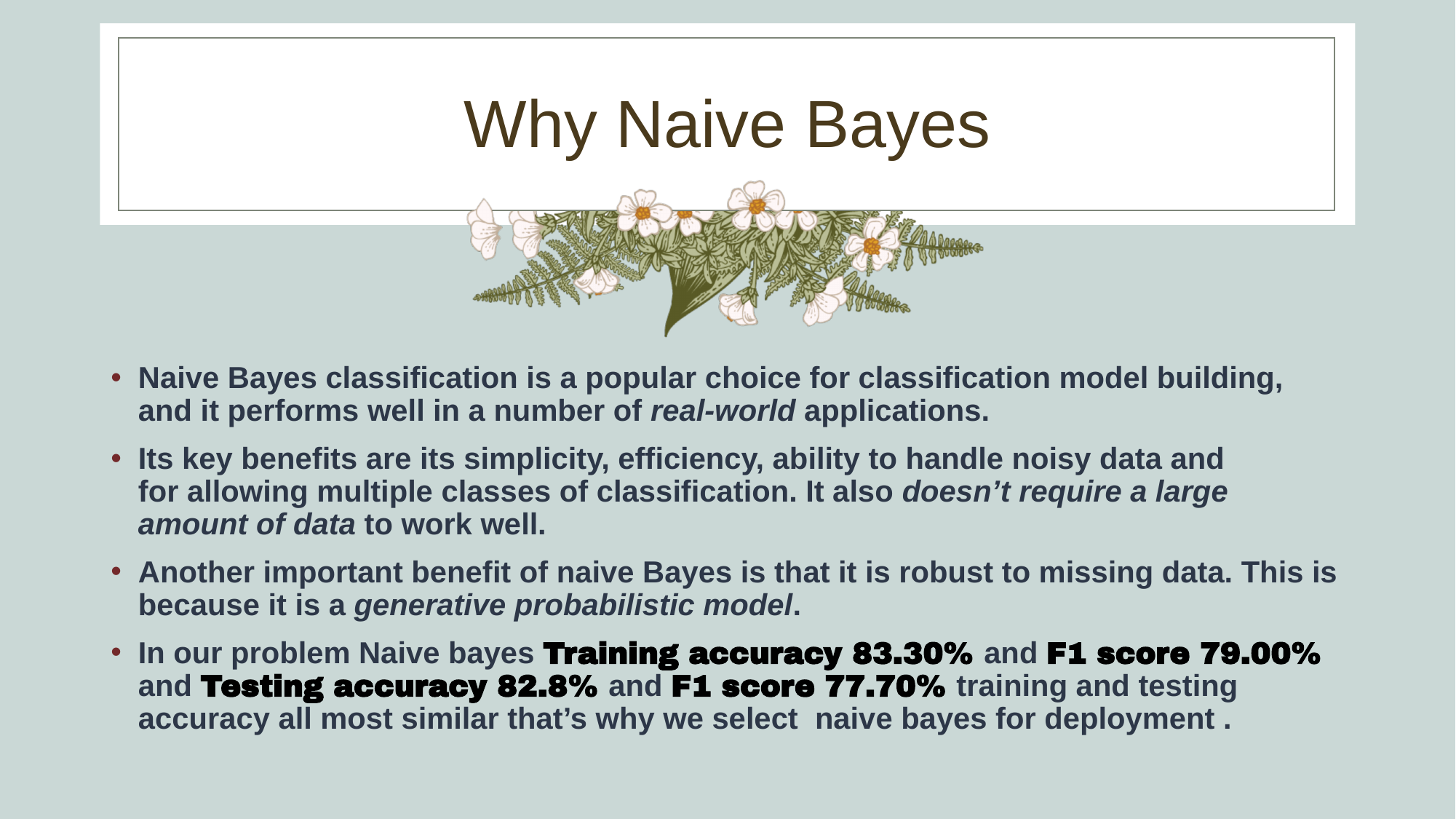

# Why Naive Bayes
Naive Bayes classification is a popular choice for classification model building, and it performs well in a number of real-world applications.
Its key benefits are its simplicity, efficiency, ability to handle noisy data and for allowing multiple classes of classification. It also doesn’t require a large amount of data to work well.
Another important benefit of naive Bayes is that it is robust to missing data. This is because it is a generative probabilistic model.
In our problem Naive bayes Training accuracy 83.30% and F1 score 79.00% and Testing accuracy 82.8% and F1 score 77.70% training and testing accuracy all most similar that’s why we select  naive bayes for deployment .